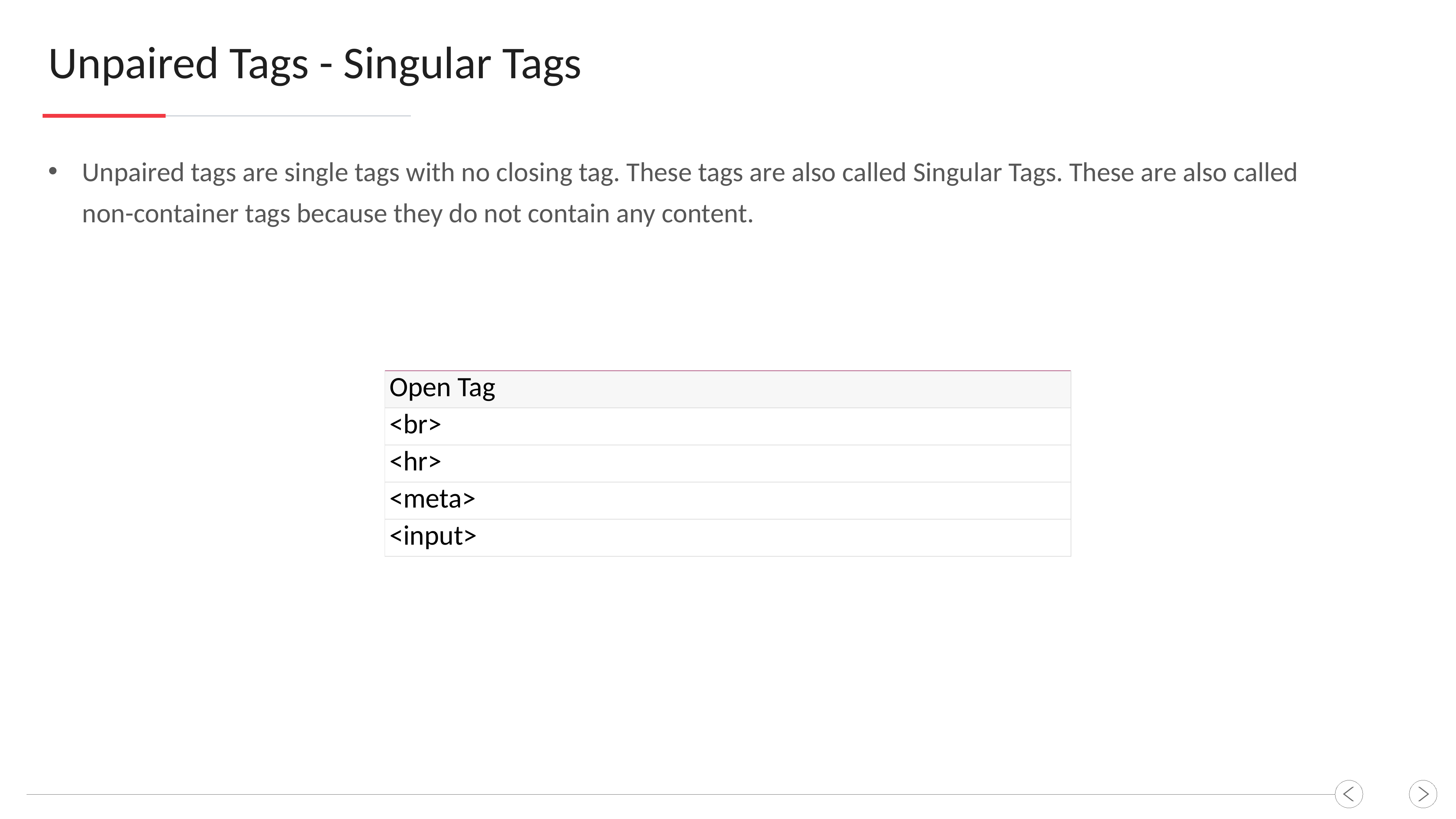

Unpaired Tags - Singular Tags
Unpaired tags are single tags with no closing tag. These tags are also called Singular Tags. These are also called non-container tags because they do not contain any content.

| Open Tag |
| --- |
| <br> |
| <hr> |
| <meta> |
| <input> |